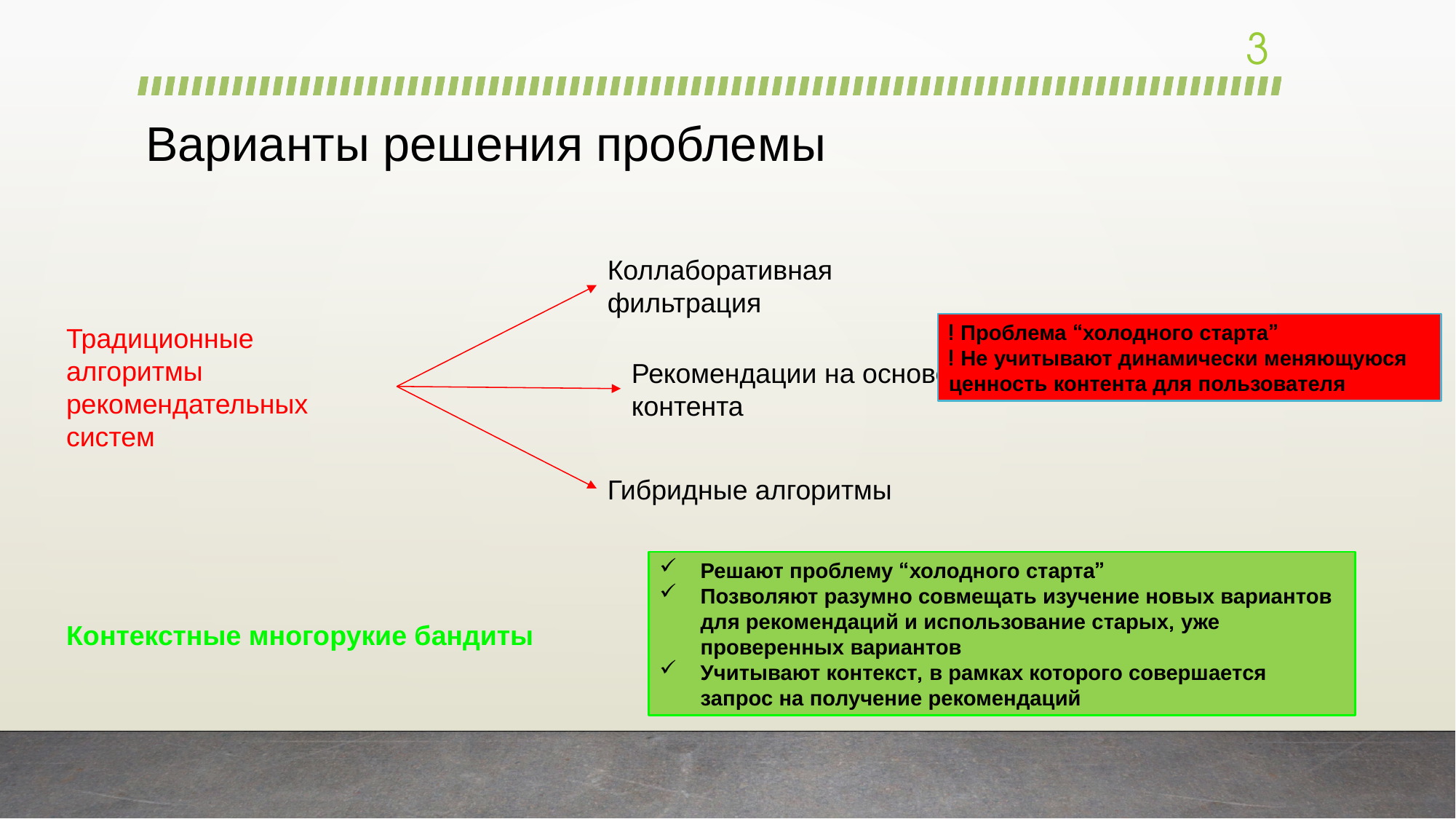

3
# Варианты решения проблемы
Коллаборативная фильтрация
! Проблема “холодного старта”
! Не учитывают динамически меняющуюся ценность контента для пользователя
Традиционные алгоритмы рекомендательных систем
Рекомендации на основе контента
Гибридные алгоритмы
Решают проблему “холодного старта”
Позволяют разумно совмещать изучение новых вариантов для рекомендаций и использование старых, уже проверенных вариантов
Учитывают контекст, в рамках которого совершается запрос на получение рекомендаций
Контекстные многорукие бандиты